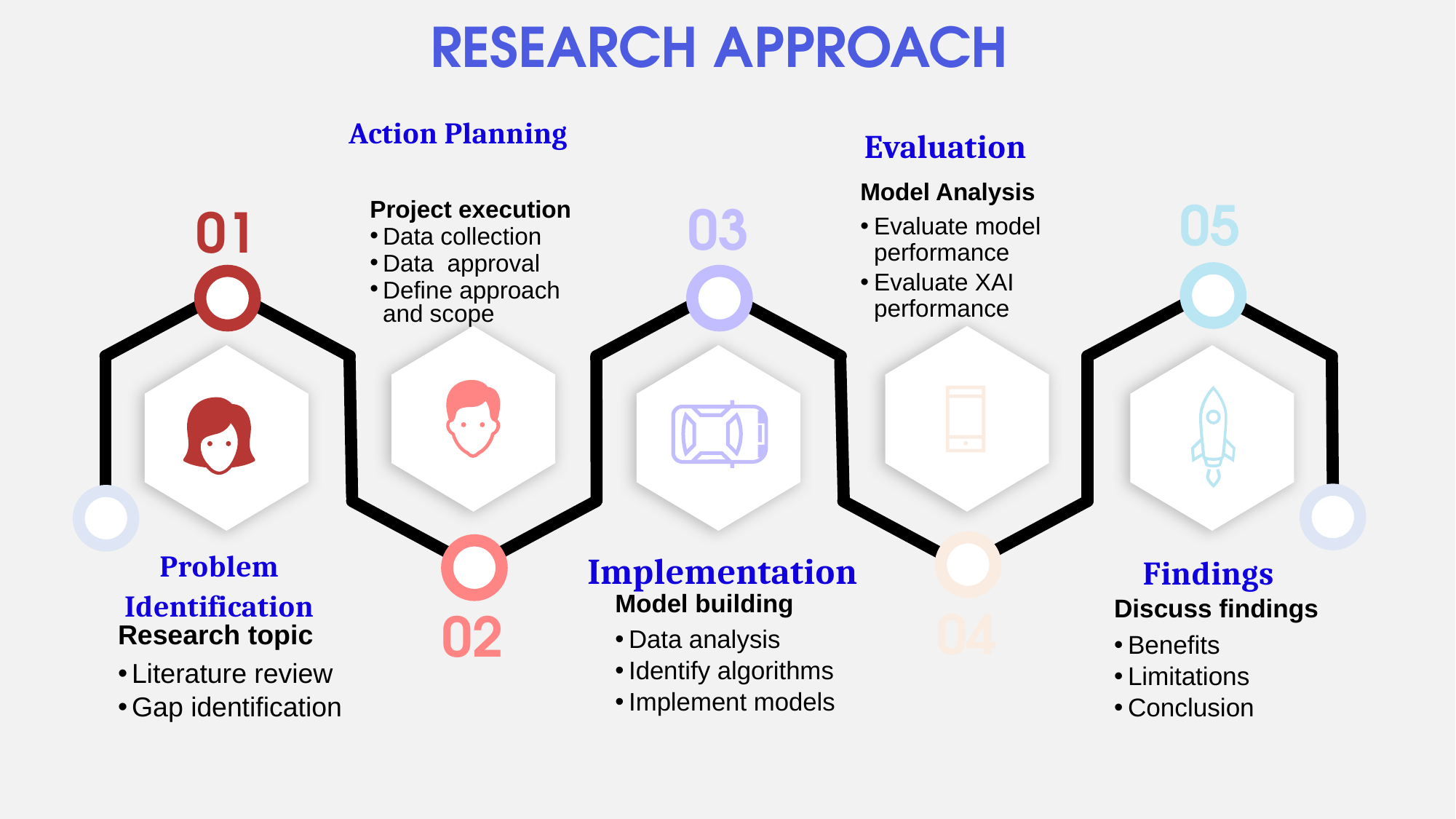

# RESEARCH APPROACH
Action Planning

Evaluation

Model Analysis
Evaluate model performance
Evaluate XAI performance

Project execution
Data collection
Data  approval
Define approach and scope

Problem Identification

Implementation

Findings

Model building
Data analysis
Identify algorithms
Implement models

Discuss findings
Benefits
Limitations
Conclusion

Research topic
Literature review
Gap identification